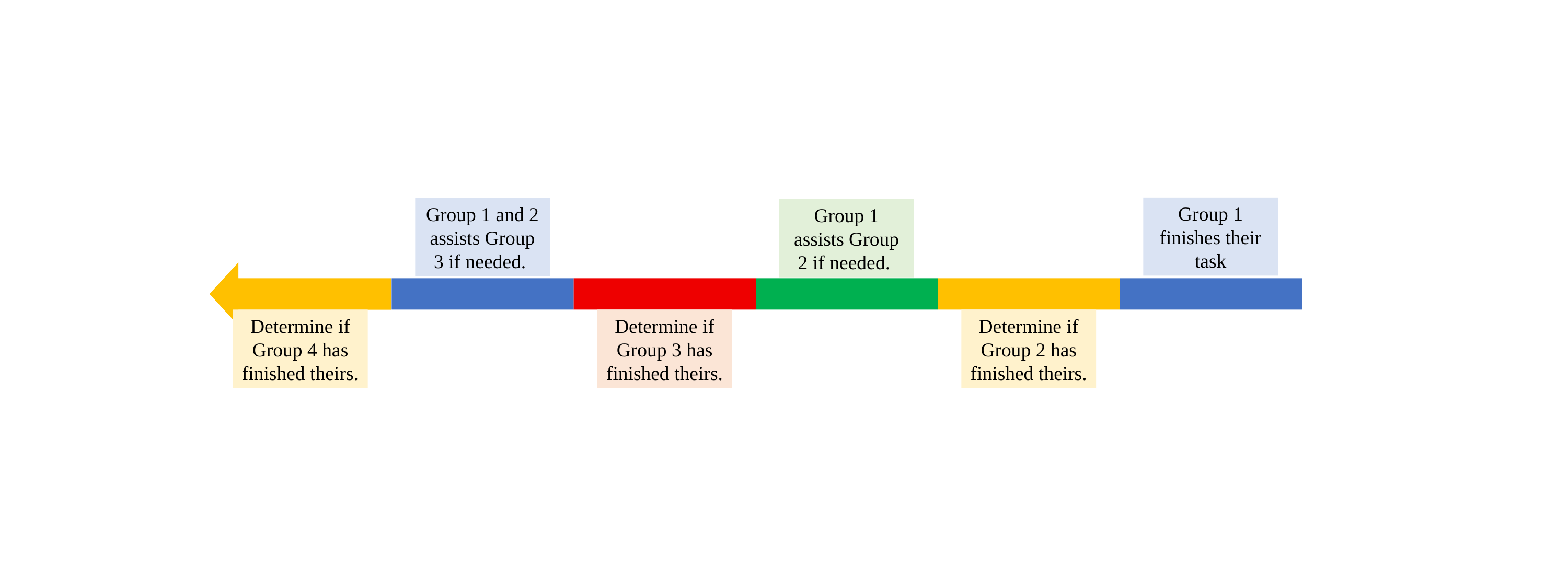

Group 1 finishes their task
Group 1 and 2 assists Group 3 if needed.
Group 1 assists Group 2 if needed.

Determine if Group 4 has finished theirs.
Determine if Group 3 has finished theirs.
Determine if Group 2 has finished theirs.